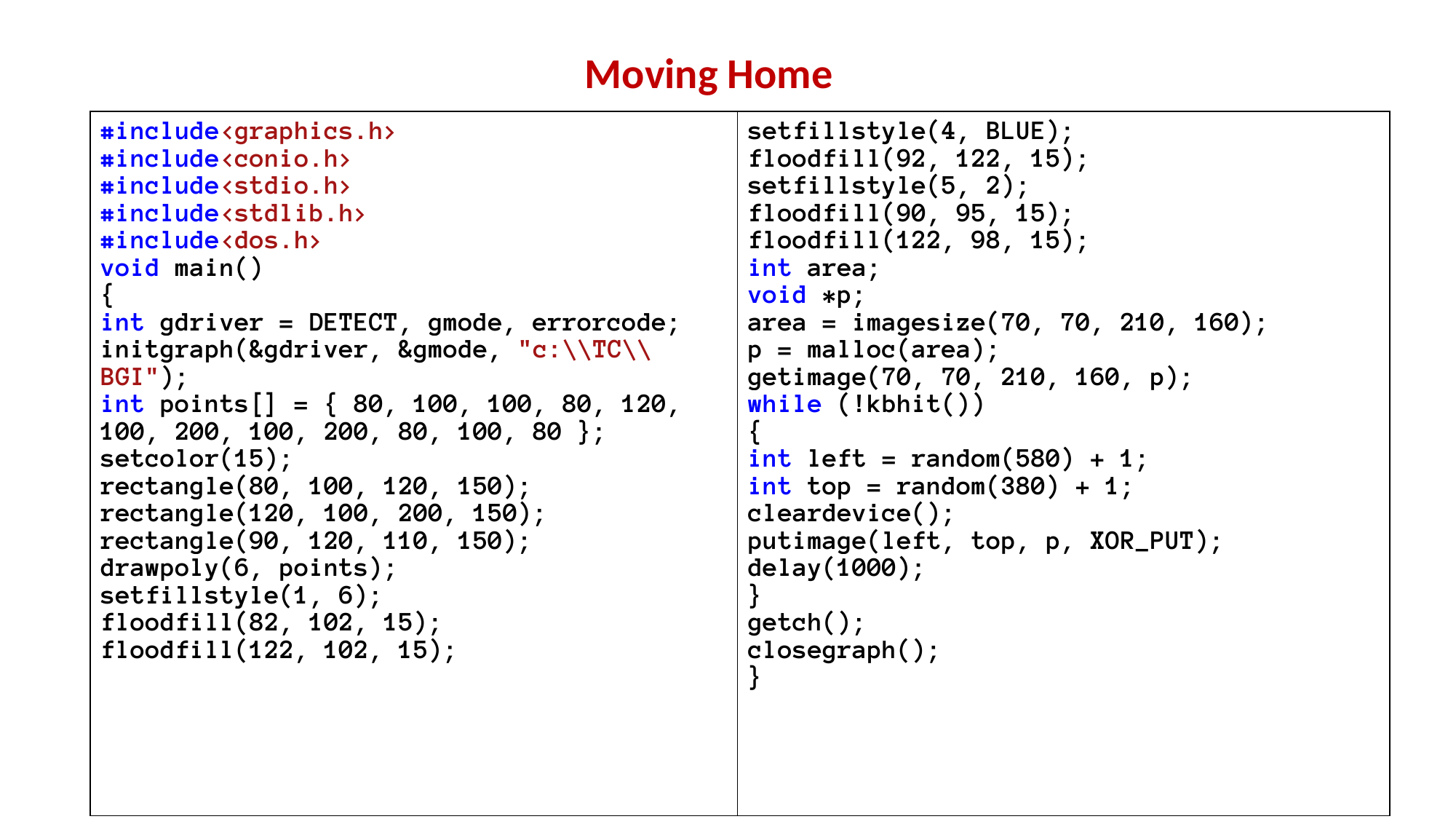

Moving Home
| #include<graphics.h> #include<conio.h> #include<stdio.h> #include<stdlib.h> #include<dos.h> void main() { int gdriver = DETECT, gmode, errorcode; initgraph(&gdriver, &gmode, "c:\\TC\\BGI"); int points[] = { 80, 100, 100, 80, 120, 100, 200, 100, 200, 80, 100, 80 }; setcolor(15); rectangle(80, 100, 120, 150); rectangle(120, 100, 200, 150); rectangle(90, 120, 110, 150); drawpoly(6, points); setfillstyle(1, 6); floodfill(82, 102, 15); floodfill(122, 102, 15); | setfillstyle(4, BLUE); floodfill(92, 122, 15); setfillstyle(5, 2); floodfill(90, 95, 15); floodfill(122, 98, 15); int area; void \*p; area = imagesize(70, 70, 210, 160); p = malloc(area); getimage(70, 70, 210, 160, p); while (!kbhit()) { int left = random(580) + 1; int top = random(380) + 1; cleardevice(); putimage(left, top, p, XOR\_PUT); delay(1000); } getch(); closegraph(); } |
| --- | --- |